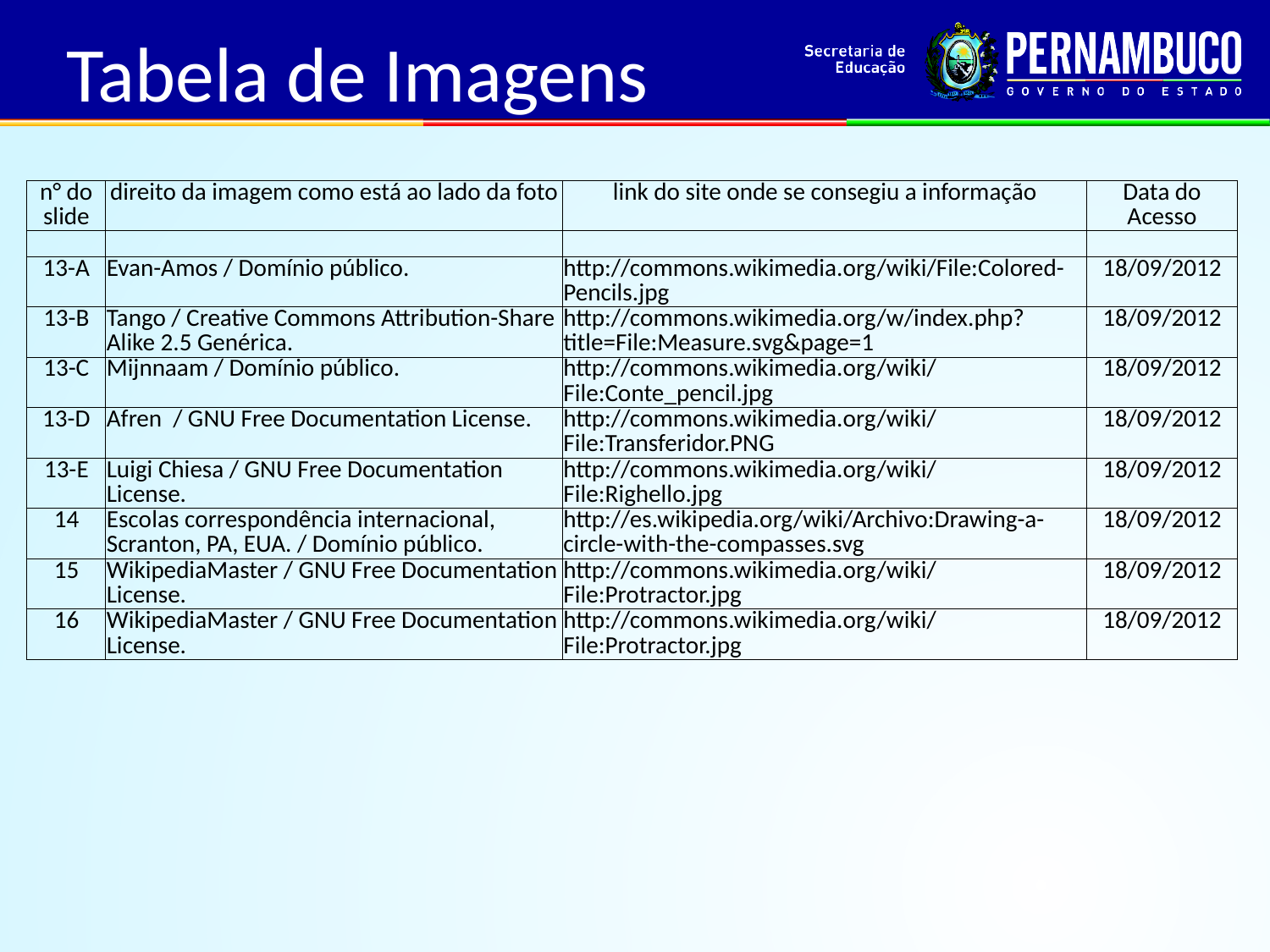

Tabela de Imagens
| n° do slide | direito da imagem como está ao lado da foto | link do site onde se consegiu a informação | Data do Acesso |
| --- | --- | --- | --- |
|  |  |  |  |
| 13-A | Evan-Amos / Domínio público. | http://commons.wikimedia.org/wiki/File:Colored-Pencils.jpg | 18/09/2012 |
| 13-B | Tango / Creative Commons Attribution-Share Alike 2.5 Genérica. | http://commons.wikimedia.org/w/index.php?title=File:Measure.svg&page=1 | 18/09/2012 |
| 13-C | Mijnnaam / Domínio público. | http://commons.wikimedia.org/wiki/File:Conte\_pencil.jpg | 18/09/2012 |
| 13-D | Afren / GNU Free Documentation License. | http://commons.wikimedia.org/wiki/File:Transferidor.PNG | 18/09/2012 |
| 13-E | Luigi Chiesa / GNU Free Documentation License. | http://commons.wikimedia.org/wiki/File:Righello.jpg | 18/09/2012 |
| 14 | Escolas correspondência internacional, Scranton, PA, EUA. / Domínio público. | http://es.wikipedia.org/wiki/Archivo:Drawing-a-circle-with-the-compasses.svg | 18/09/2012 |
| 15 | WikipediaMaster / GNU Free Documentation License. | http://commons.wikimedia.org/wiki/File:Protractor.jpg | 18/09/2012 |
| 16 | WikipediaMaster / GNU Free Documentation License. | http://commons.wikimedia.org/wiki/File:Protractor.jpg | 18/09/2012 |